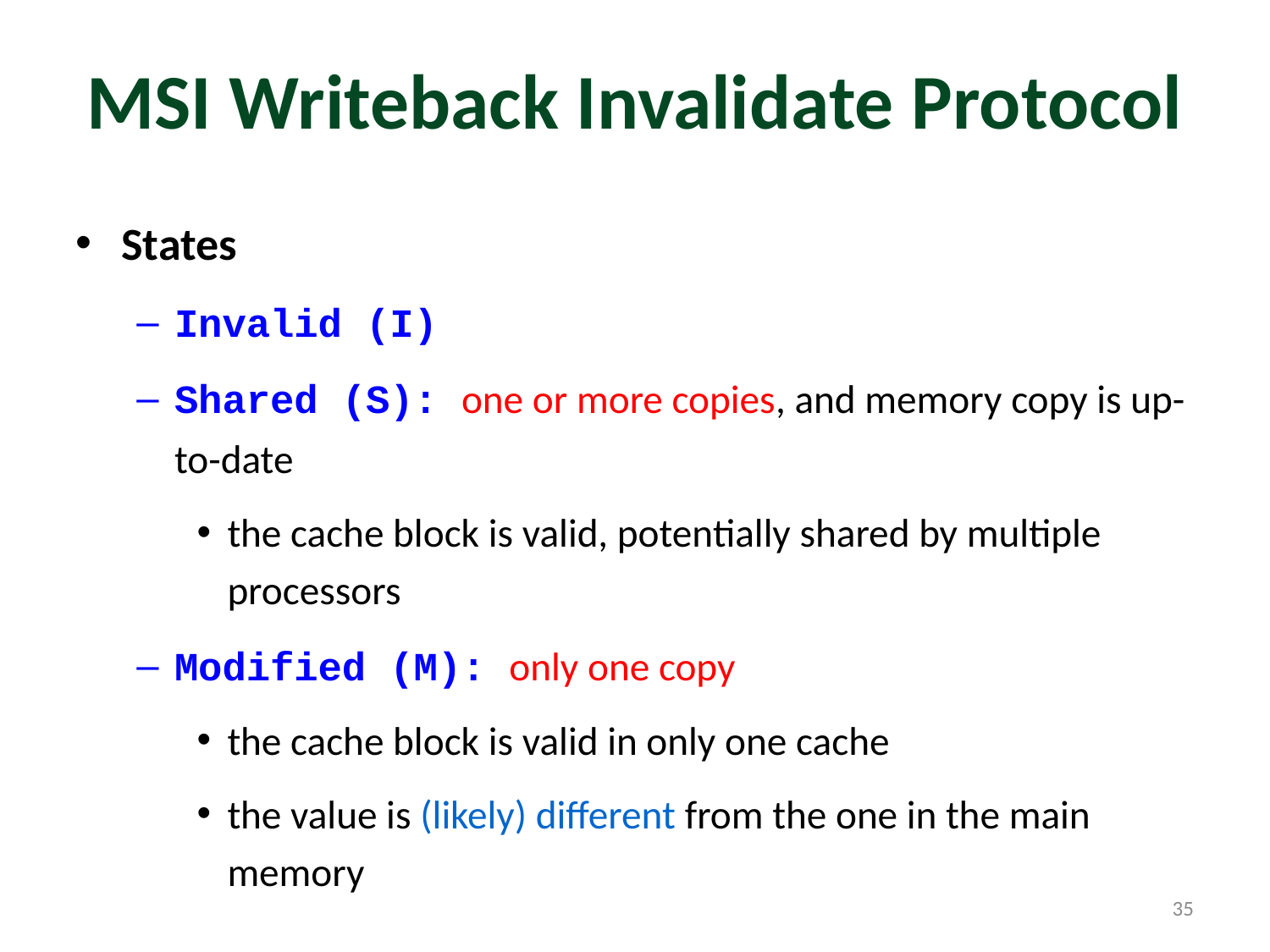

# MSI Writeback Invalidate Protocol
States
Invalid (I)
Shared (S): one or more copies, and memory copy is up-to-date
the cache block is valid, potentially shared by multiple processors
Modified (M): only one copy
the cache block is valid in only one cache
the value is (likely) different from the one in the main memory
35